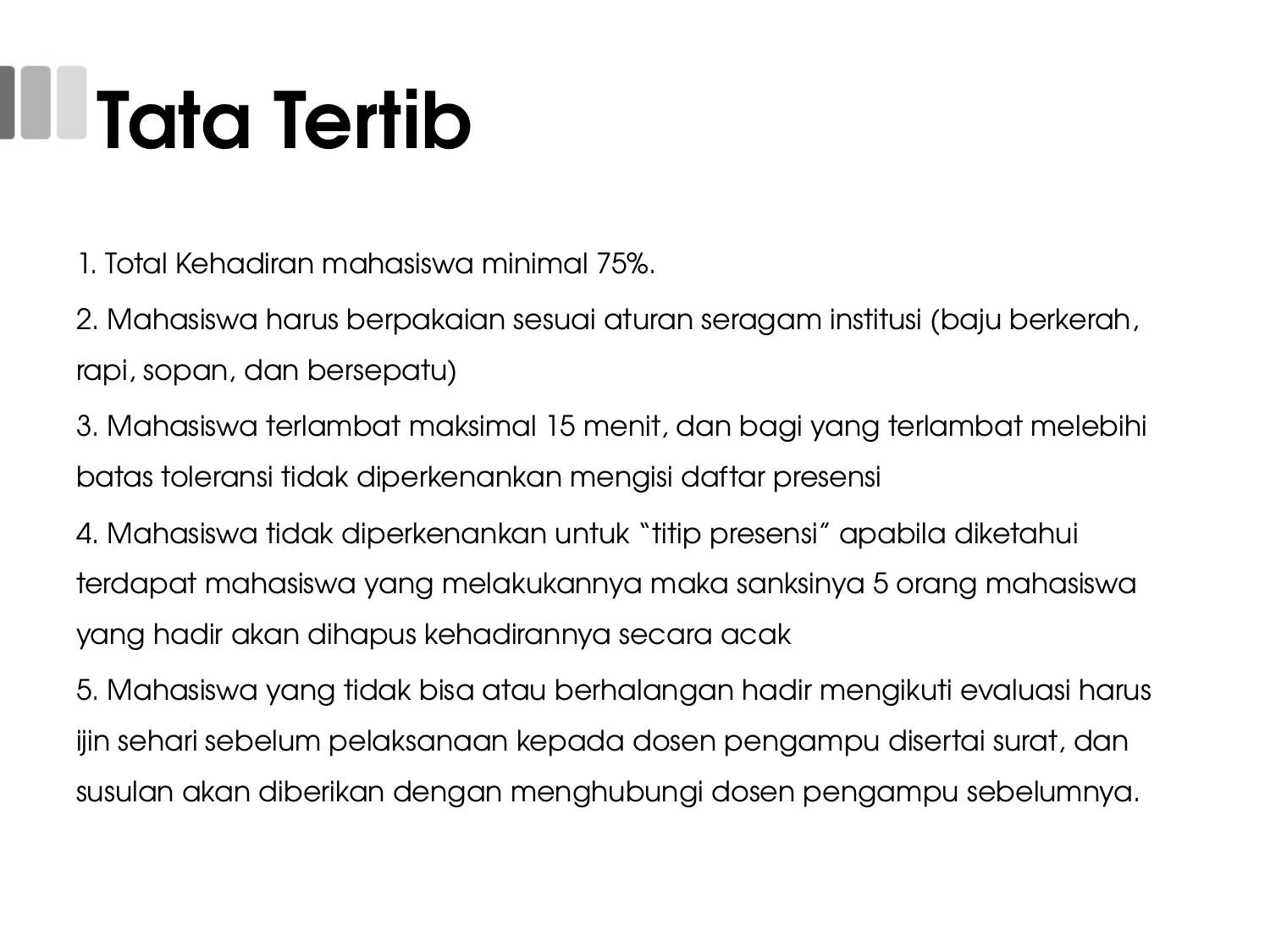

# Tata Tertib
1. Total Kehadiran mahasiswa minimal 75%.
2. Mahasiswa harus berpakaian sesuai aturan seragam institusi (baju berkerah, rapi, sopan, dan bersepatu)
3. Mahasiswa terlambat maksimal 15 menit, dan bagi yang terlambat melebihi batas toleransi tidak diperkenankan mengisi daftar presensi
4. Mahasiswa tidak diperkenankan untuk “titip presensi” apabila diketahui terdapat mahasiswa yang melakukannya maka sanksinya 5 orang mahasiswa yang hadir akan dihapus kehadirannya secara acak
5. Mahasiswa yang tidak bisa atau berhalangan hadir mengikuti evaluasi harus ijin sehari sebelum pelaksanaan kepada dosen pengampu disertai surat, dan susulan akan diberikan dengan menghubungi dosen pengampu sebelumnya.